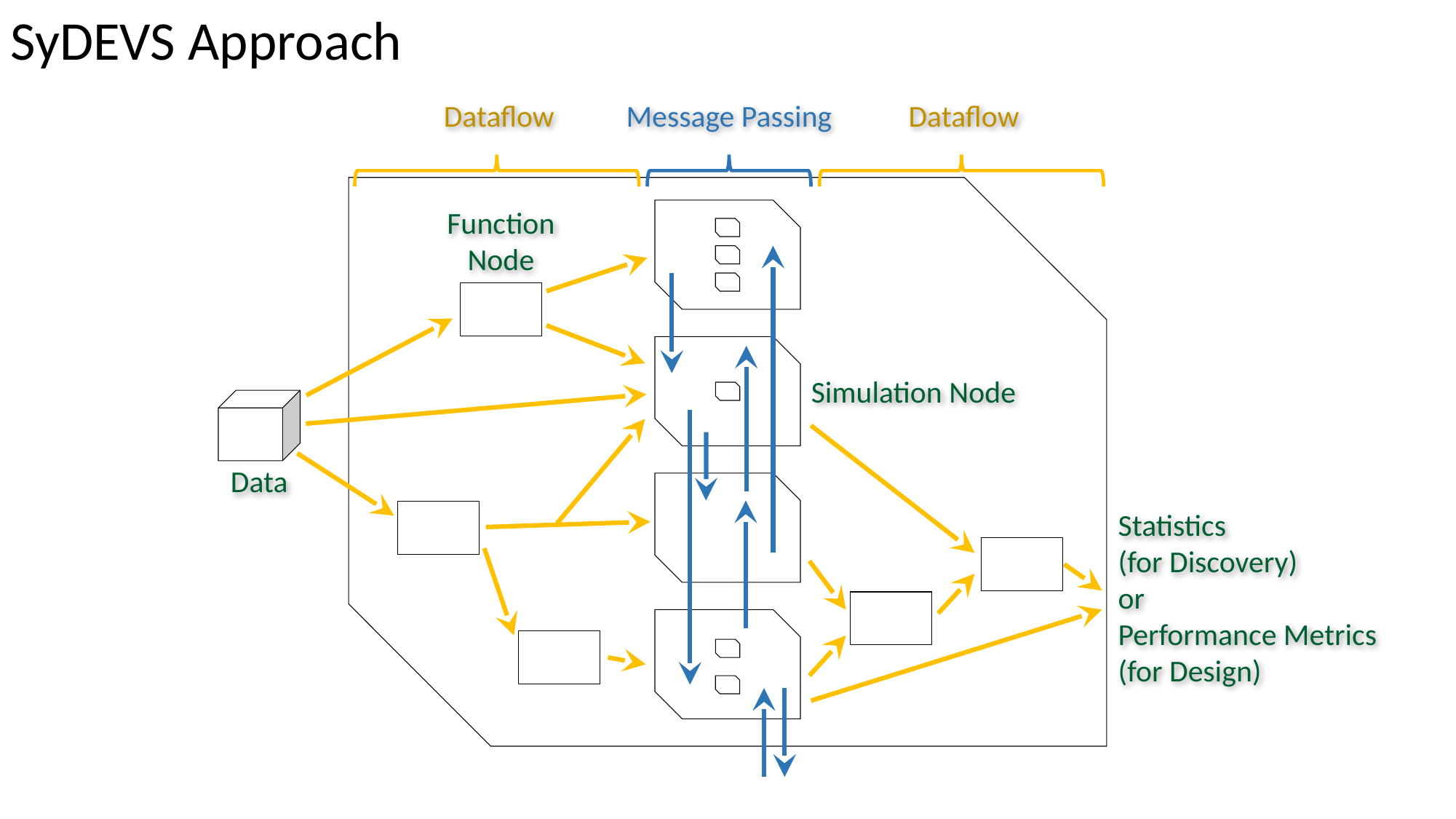

SyDEVS Approach

Dataflow
Dataflow
Message Passing

Function
Node

Simulation Node

Data

Statistics
(for Discovery)
or
Performance Metrics
(for Design)